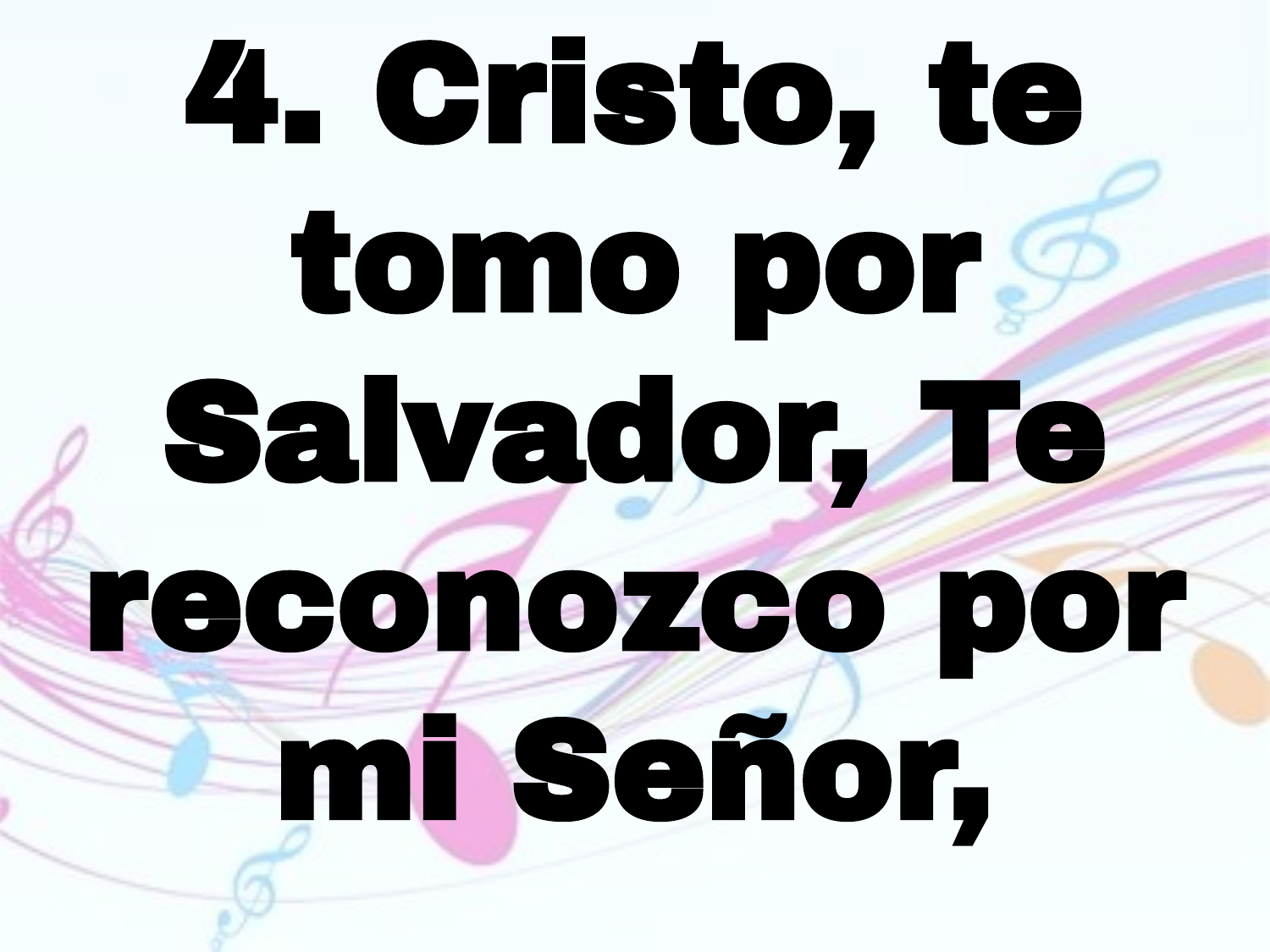

4. Cristo, te tomo por Salvador, Te
reconozco por mi Señor,